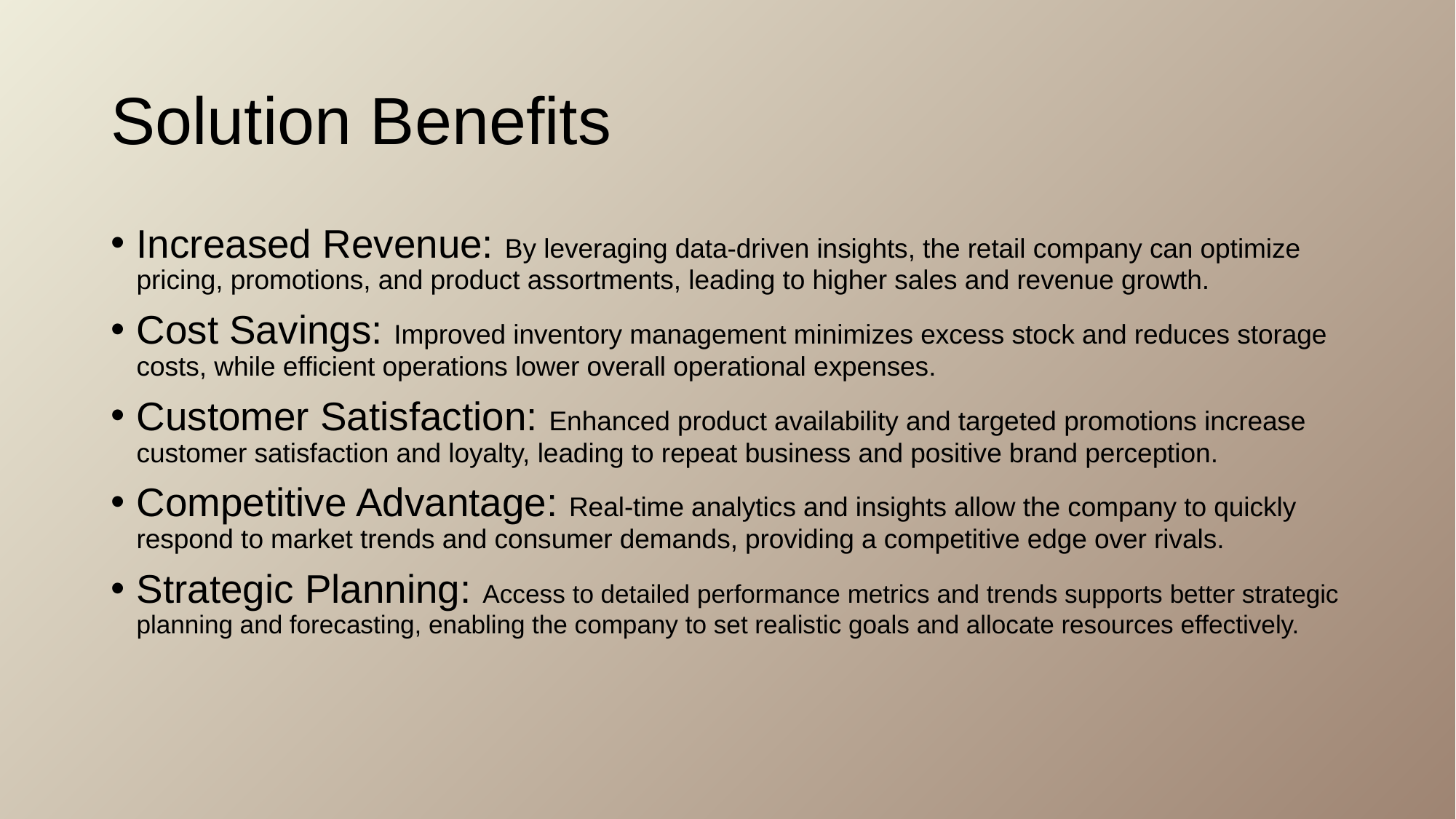

# Solution Benefits
Increased Revenue: By leveraging data-driven insights, the retail company can optimize pricing, promotions, and product assortments, leading to higher sales and revenue growth.
Cost Savings: Improved inventory management minimizes excess stock and reduces storage costs, while efficient operations lower overall operational expenses.
Customer Satisfaction: Enhanced product availability and targeted promotions increase customer satisfaction and loyalty, leading to repeat business and positive brand perception.
Competitive Advantage: Real-time analytics and insights allow the company to quickly respond to market trends and consumer demands, providing a competitive edge over rivals.
Strategic Planning: Access to detailed performance metrics and trends supports better strategic planning and forecasting, enabling the company to set realistic goals and allocate resources effectively.